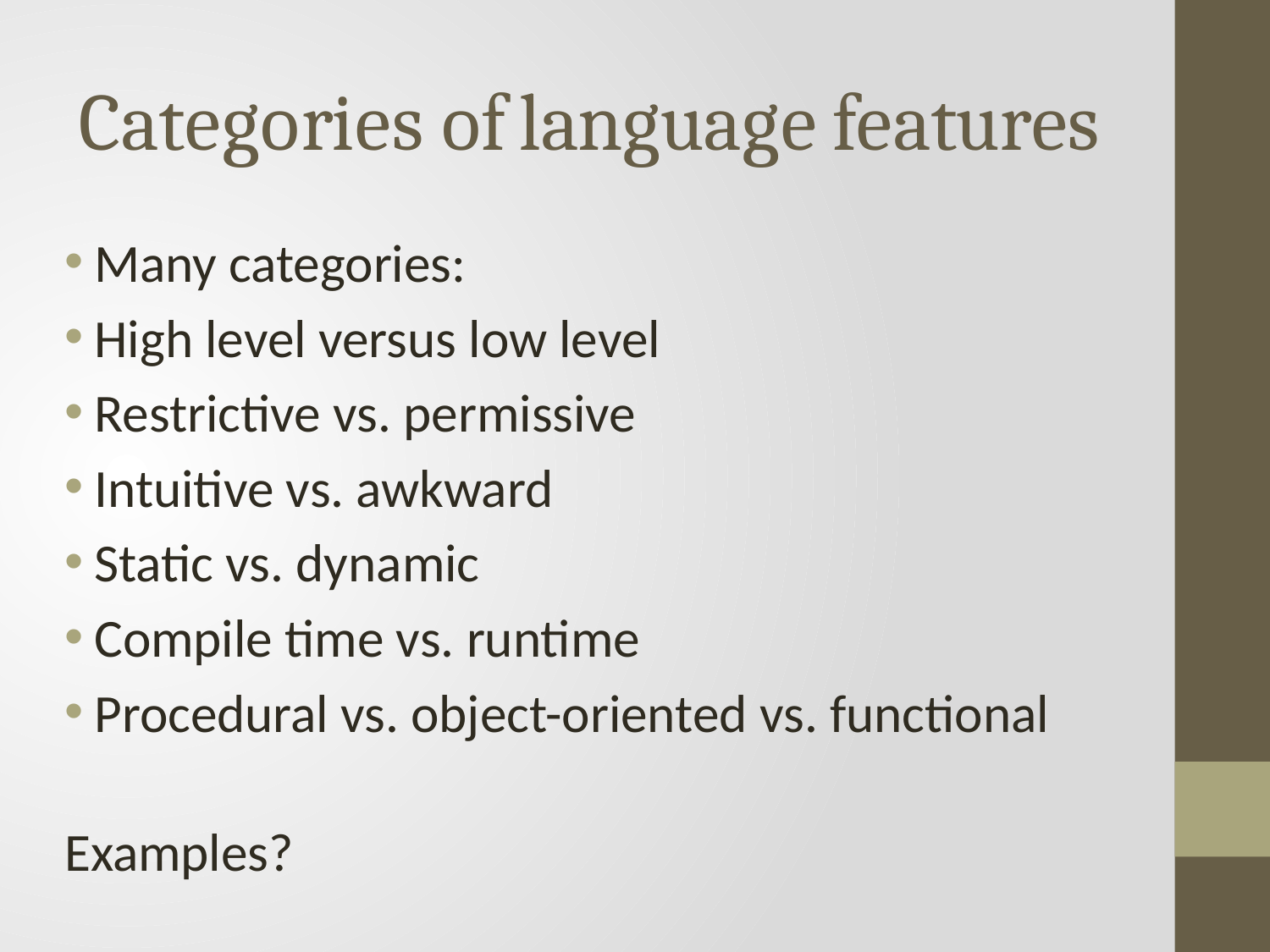

# Categories of language features
Many categories:
High level versus low level
Restrictive vs. permissive
Intuitive vs. awkward
Static vs. dynamic
Compile time vs. runtime
Procedural vs. object-oriented vs. functional
Examples?